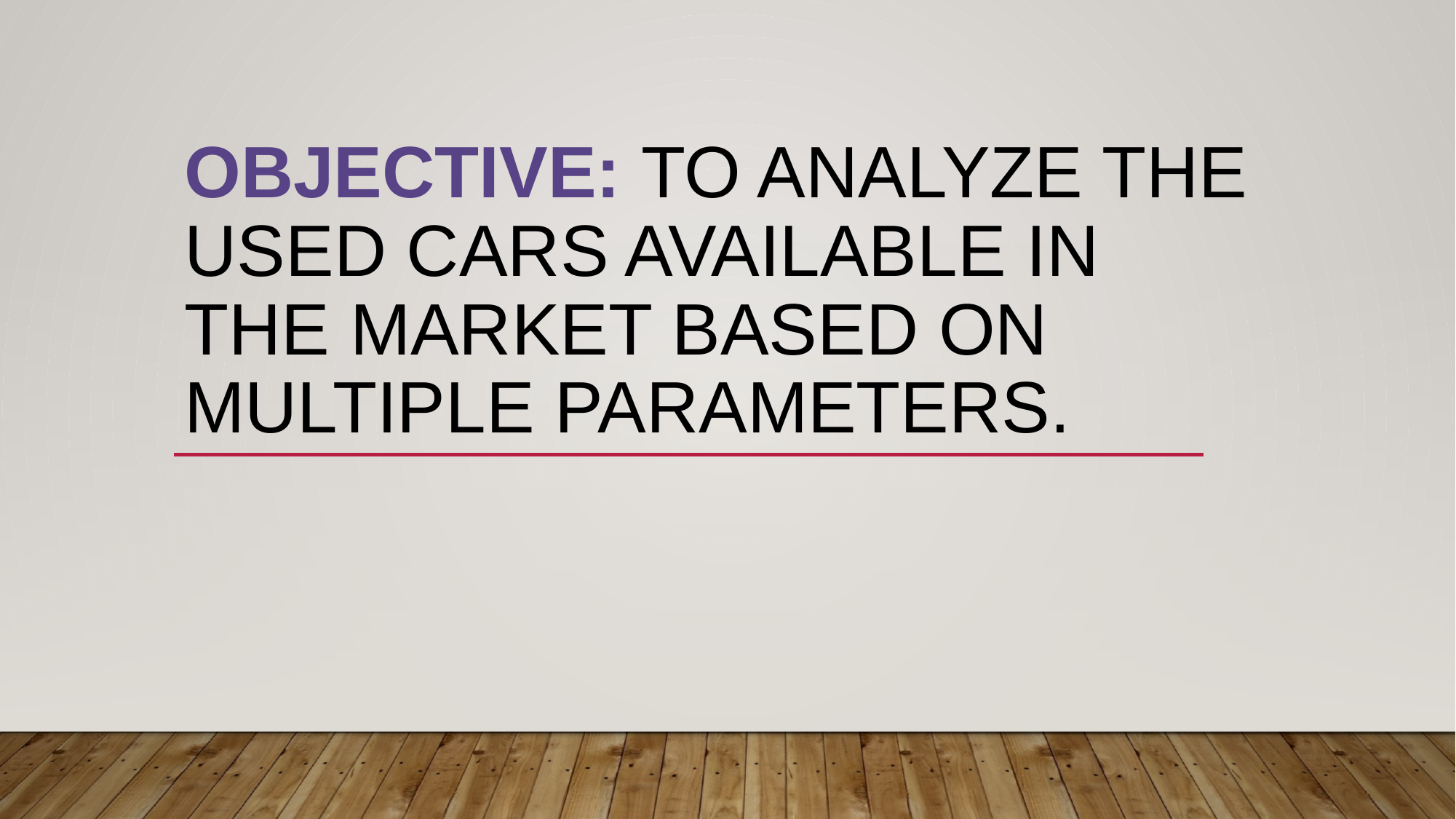

# OBJECTIVE: TO Analyze the used cars available in the market based on multiple parameters.